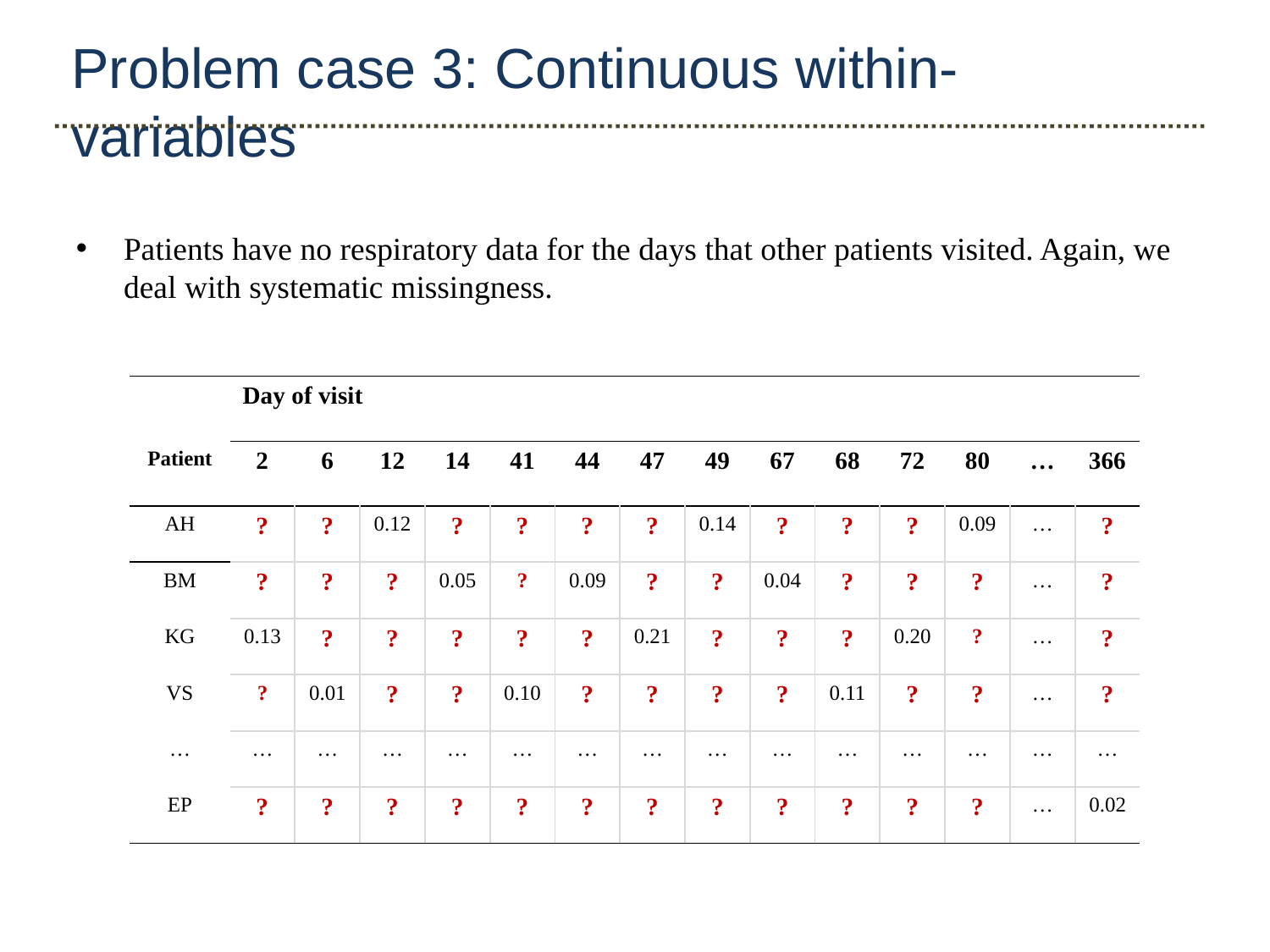

Problem case 3: Continuous within-variables

Patients have no respiratory data for the days that other patients visited. Again, we deal with systematic missingness.
|  | Day of visit |  |  |  |  |  |  |  |  |  |  |  |  |  |
| --- | --- | --- | --- | --- | --- | --- | --- | --- | --- | --- | --- | --- | --- | --- |
| Patient | 2 | 6 | 12 | 14 | 41 | 44 | 47 | 49 | 67 | 68 | 72 | 80 | … | 366 |
| AH | ? | ? | 0.12 | ? | ? | ? | ? | 0.14 | ? | ? | ? | 0.09 | … | ? |
| BM | ? | ? | ? | 0.05 | ? | 0.09 | ? | ? | 0.04 | ? | ? | ? | … | ? |
| KG | 0.13 | ? | ? | ? | ? | ? | 0.21 | ? | ? | ? | 0.20 | ? | … | ? |
| VS | ? | 0.01 | ? | ? | 0.10 | ? | ? | ? | ? | 0.11 | ? | ? | … | ? |
| … | … | … | … | … | … | … | … | … | … | … | … | … | … | … |
| EP | ? | ? | ? | ? | ? | ? | ? | ? | ? | ? | ? | ? | … | 0.02 |